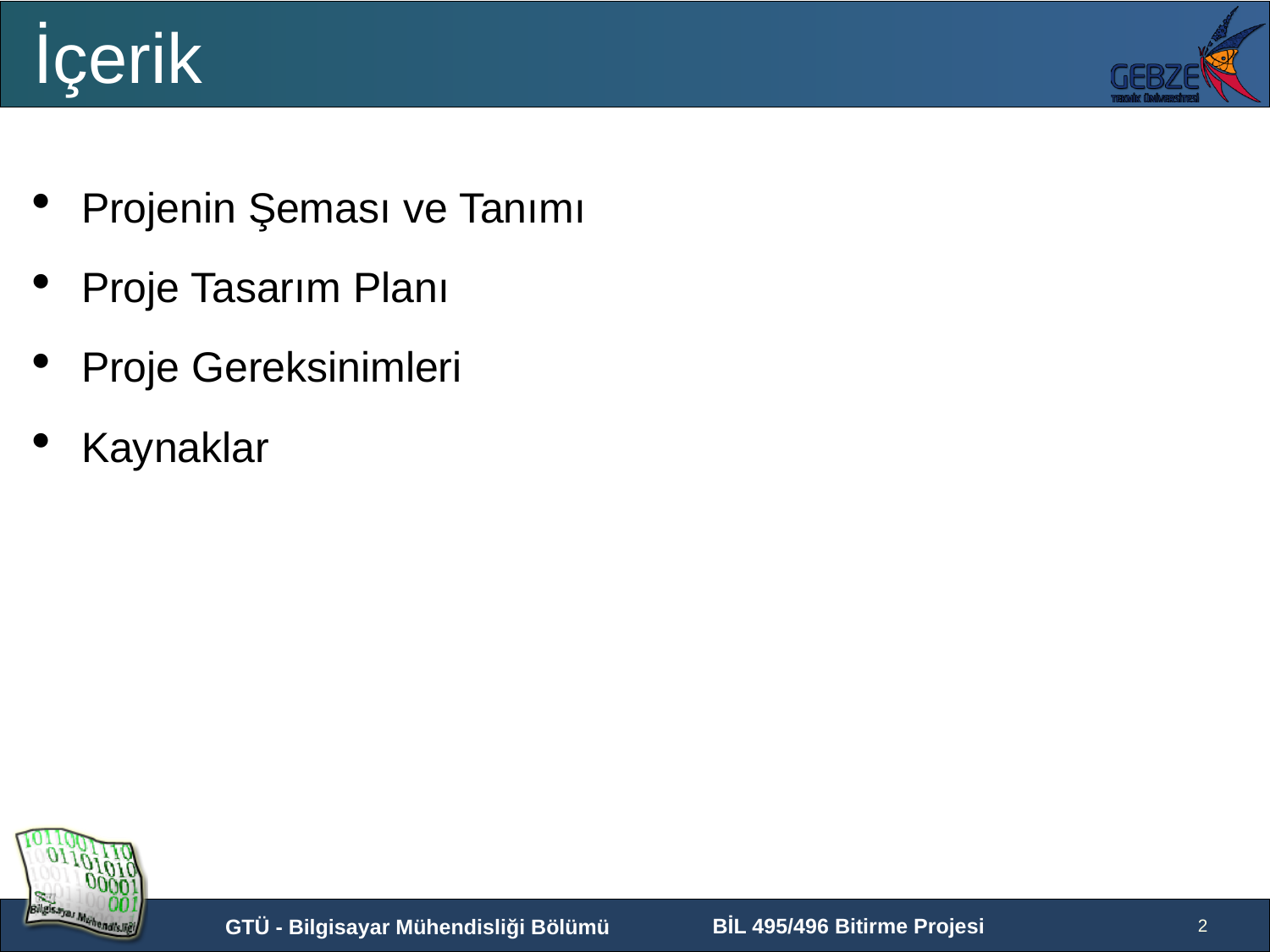

İçerik
Projenin Şeması ve Tanımı

Proje Tasarım Planı

Proje Gereksinimleri

Kaynaklar
2